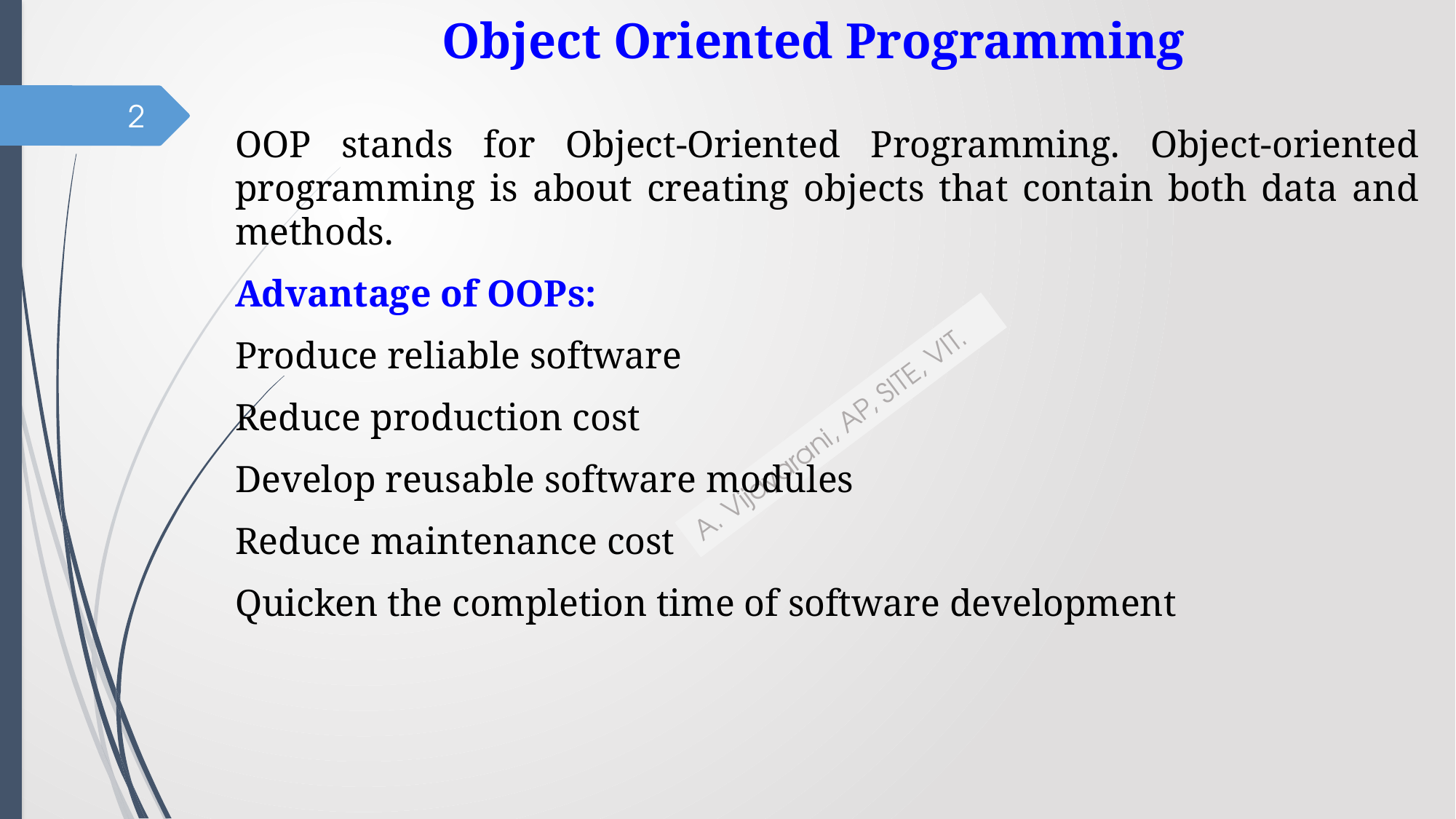

# Object Oriented Programming
2
OOP stands for Object-Oriented Programming. Object-oriented programming is about creating objects that contain both data and methods.
Advantage of OOPs:
Produce reliable software
Reduce production cost
Develop reusable software modules
Reduce maintenance cost
Quicken the completion time of software development